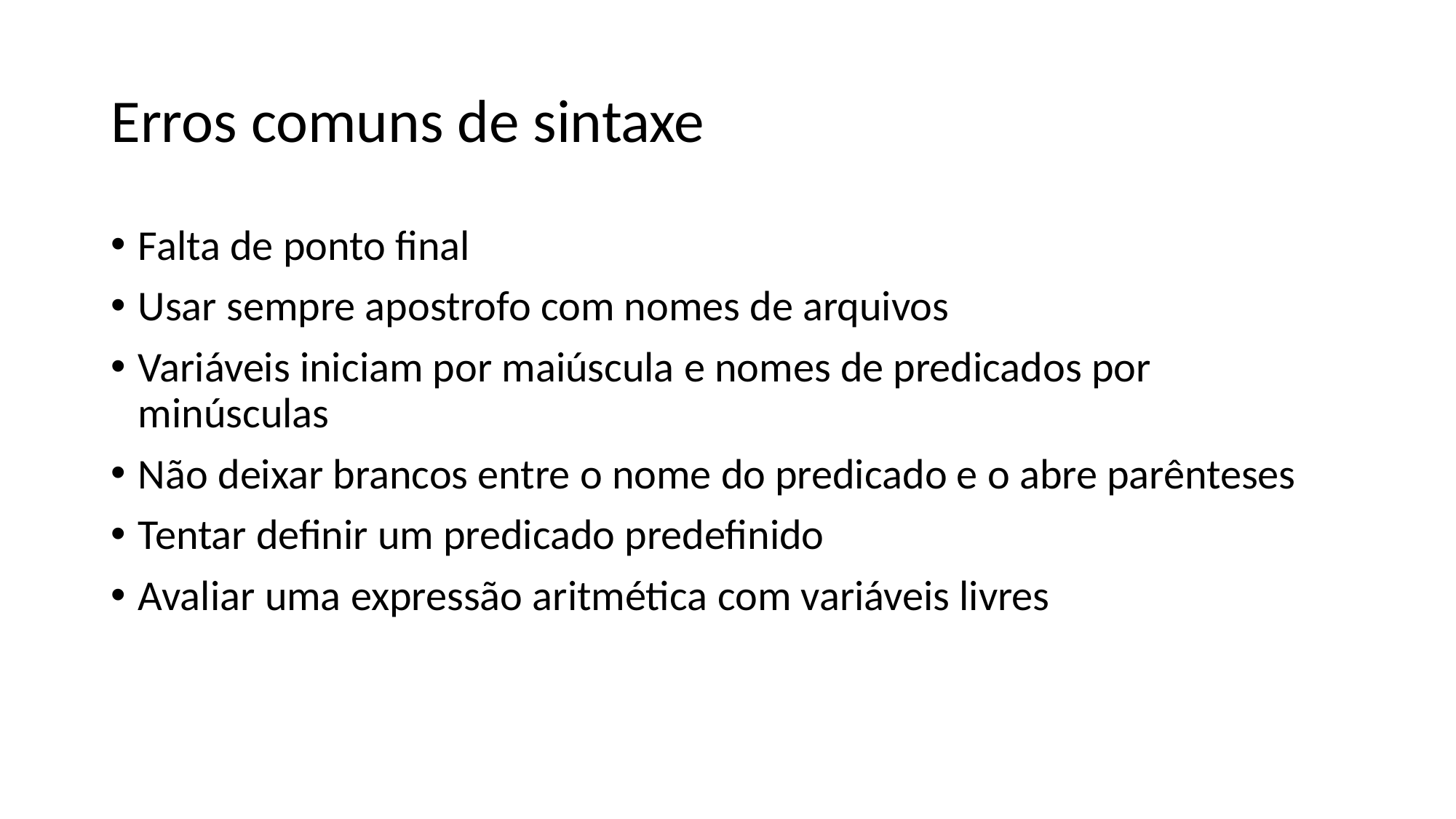

# Erros comuns de sintaxe
Falta de ponto final
Usar sempre apostrofo com nomes de arquivos
Variáveis iniciam por maiúscula e nomes de predicados por minúsculas
Não deixar brancos entre o nome do predicado e o abre parênteses
Tentar definir um predicado predefinido
Avaliar uma expressão aritmética com variáveis livres